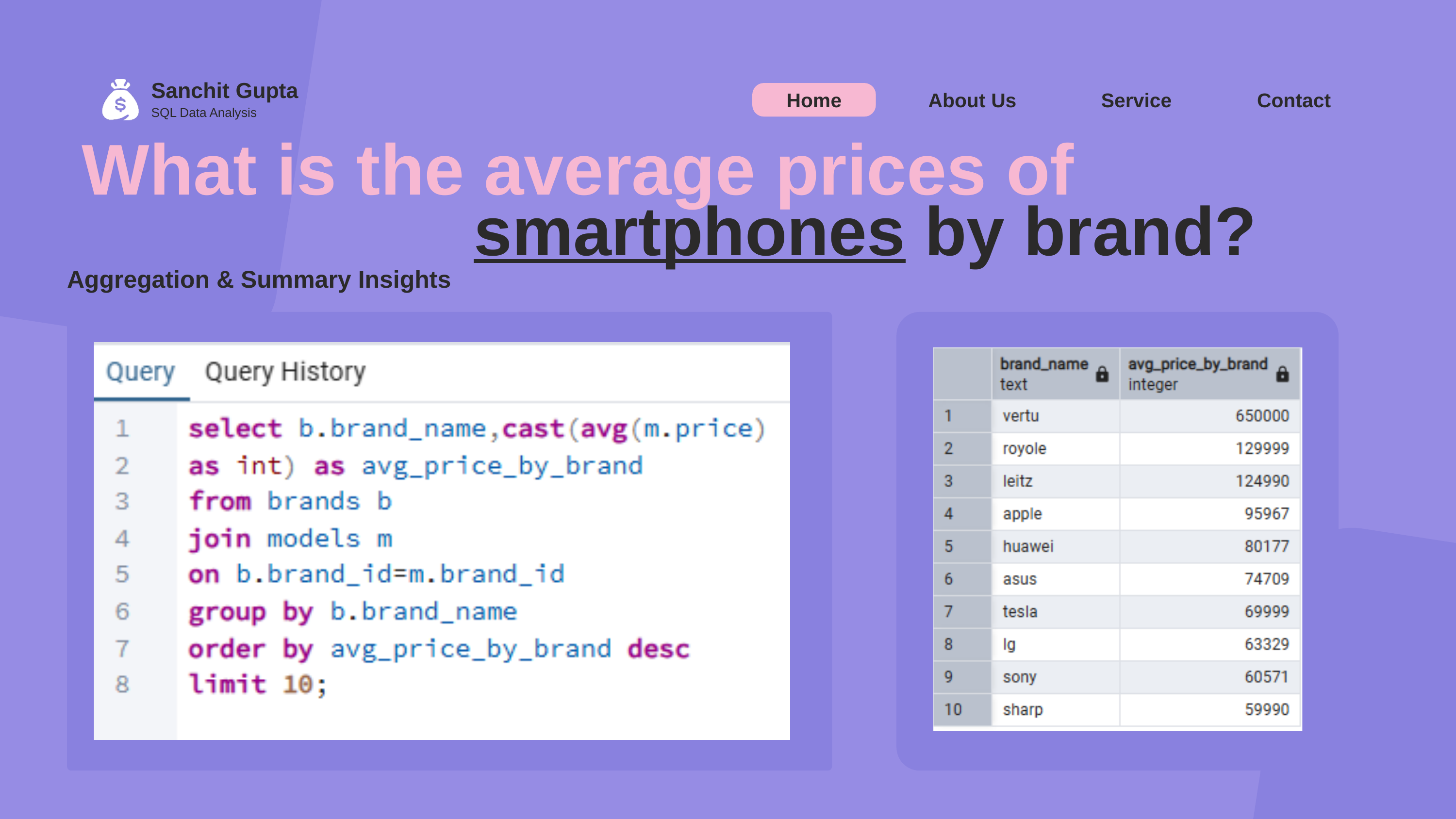

Sanchit Gupta

Home
About Us
Service
Contact
SQL Data Analysis
What is the average prices of
smartphones by brand?
Aggregation & Summary Insights